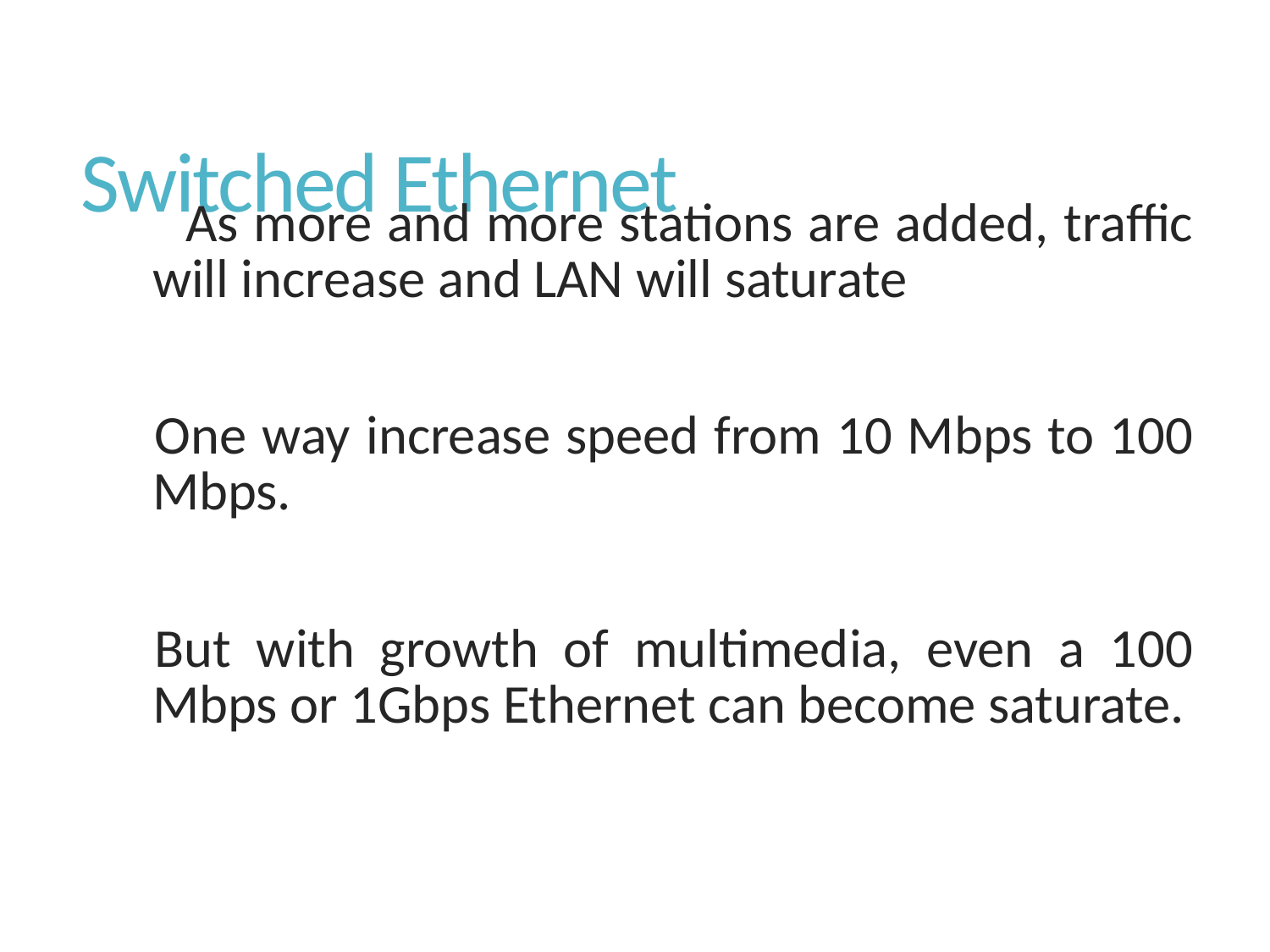

# Switched Ethernet
  As more and more stations are added, traffic will increase and LAN will saturate

One way increase speed from 10 Mbps to 100 Mbps.

But with growth of multimedia, even a 100 Mbps or 1Gbps Ethernet can become saturate.